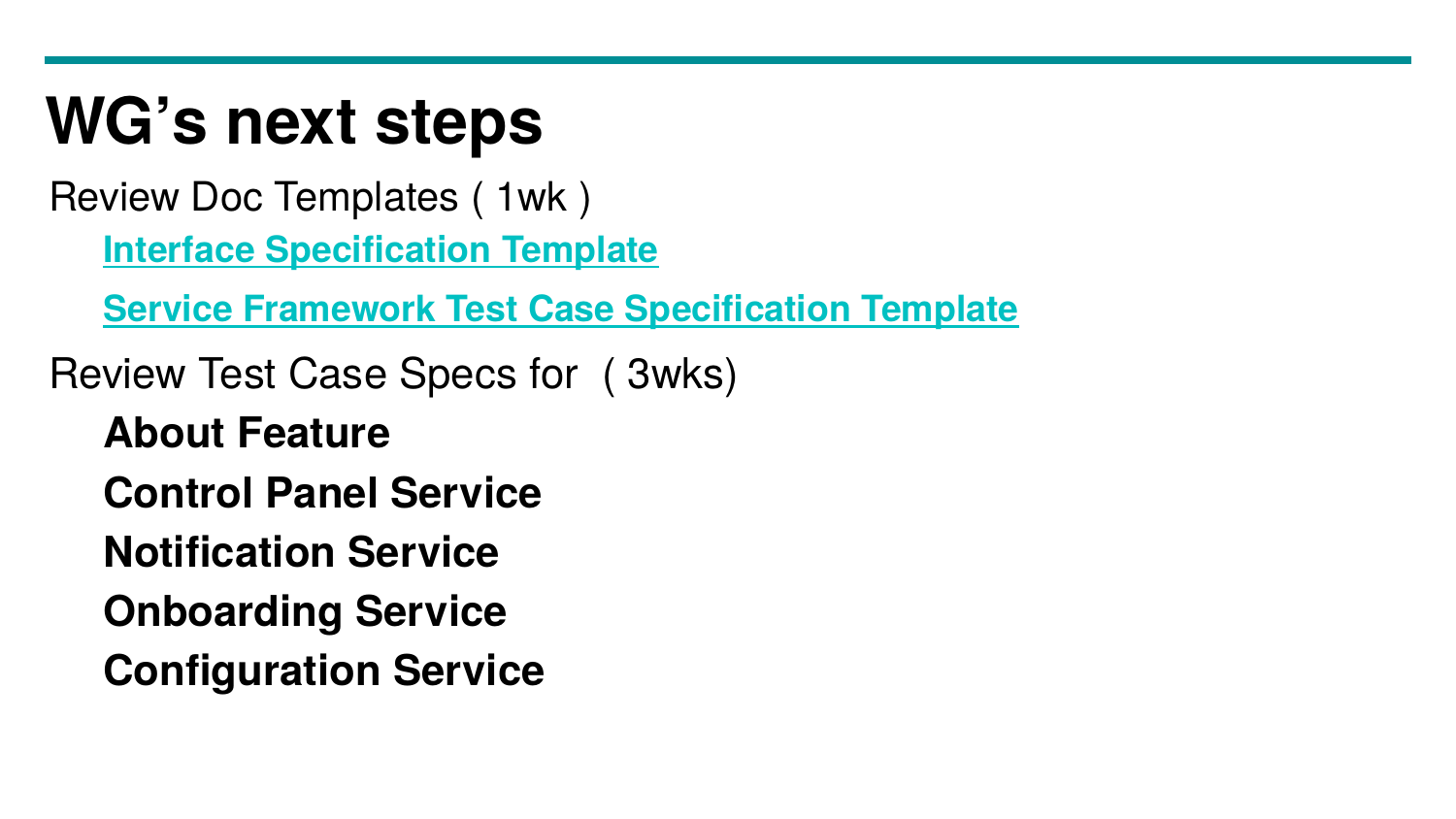

# WG’s next steps
Review Doc Templates ( 1wk )
Interface Specification Template
Service Framework Test Case Specification Template
Review Test Case Specs for  ( 3wks)
About Feature
Control Panel Service
Notification Service
Onboarding Service
Configuration Service